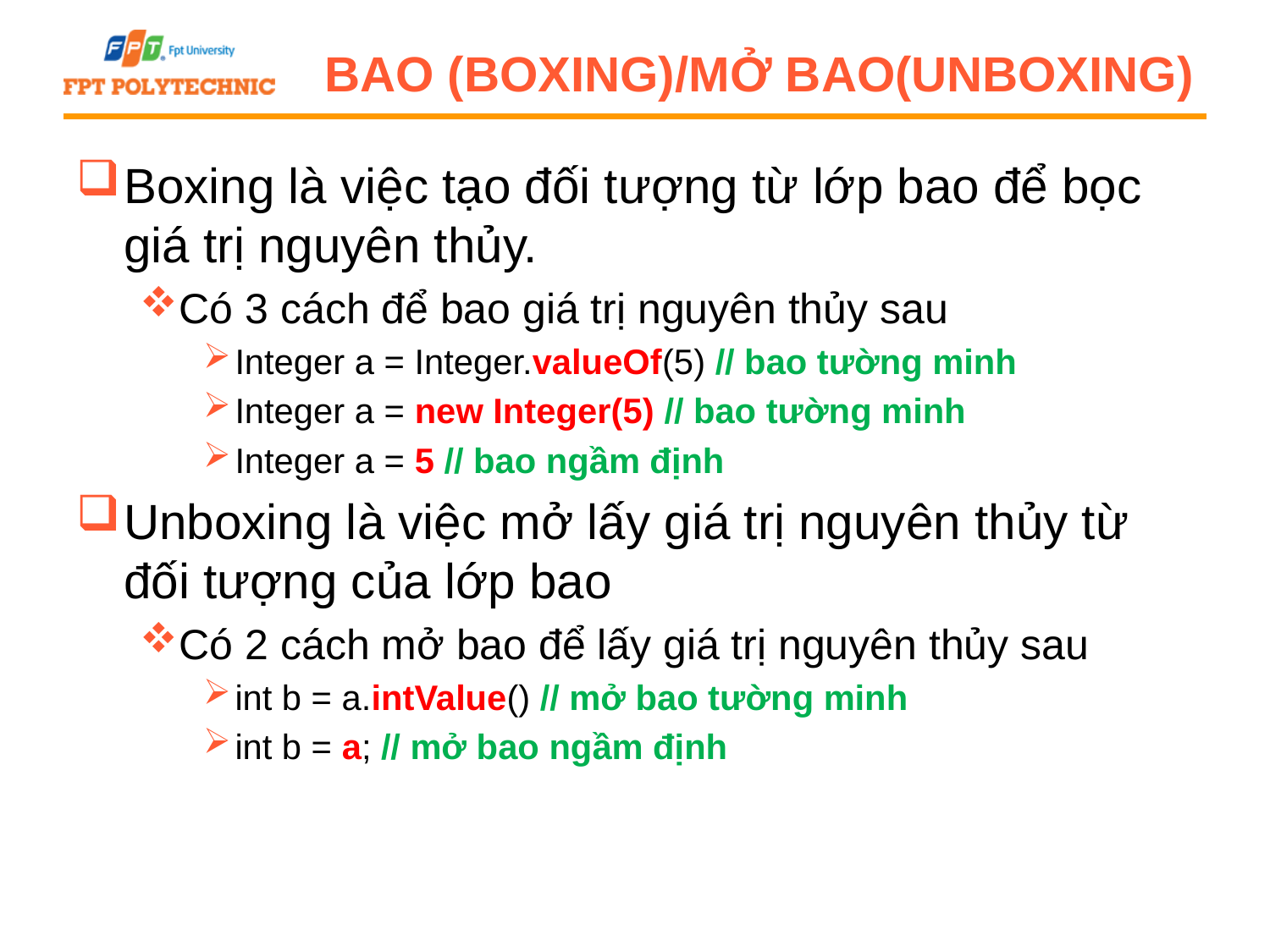

# Bao (Boxing)/Mở bao(Unboxing)
Boxing là việc tạo đối tượng từ lớp bao để bọc giá trị nguyên thủy.
Có 3 cách để bao giá trị nguyên thủy sau
Integer a = Integer.valueOf(5) // bao tường minh
Integer a = new Integer(5) // bao tường minh
Integer a = 5 // bao ngầm định
Unboxing là việc mở lấy giá trị nguyên thủy từ đối tượng của lớp bao
Có 2 cách mở bao để lấy giá trị nguyên thủy sau
int b = a.intValue() // mở bao tường minh
int b = a; // mở bao ngầm định